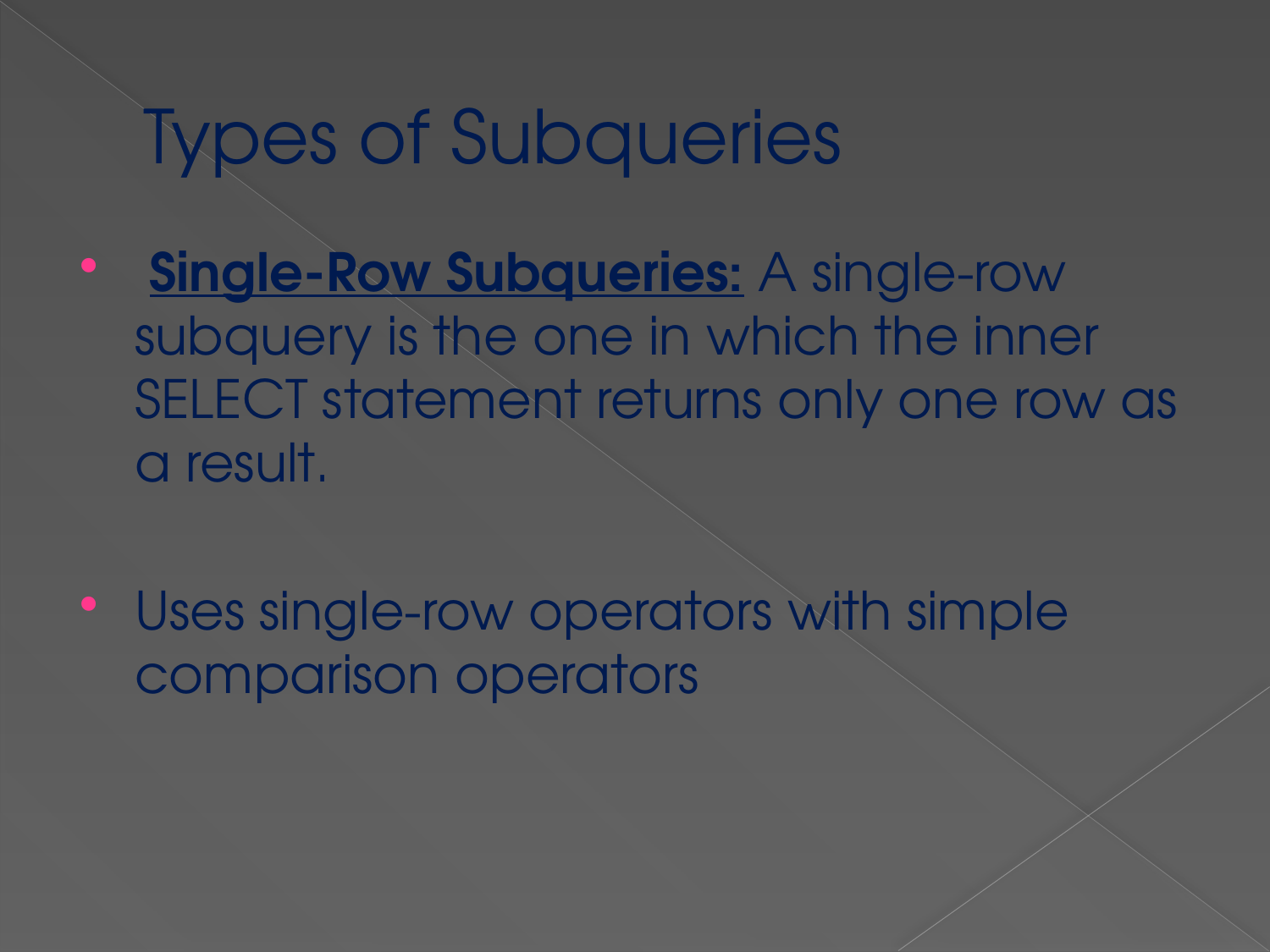

# Types of Subqueries
 Single-Row Subqueries: A single-row subquery is the one in which the inner SELECT statement returns only one row as a result.

Uses single-row operators with simple comparison operators